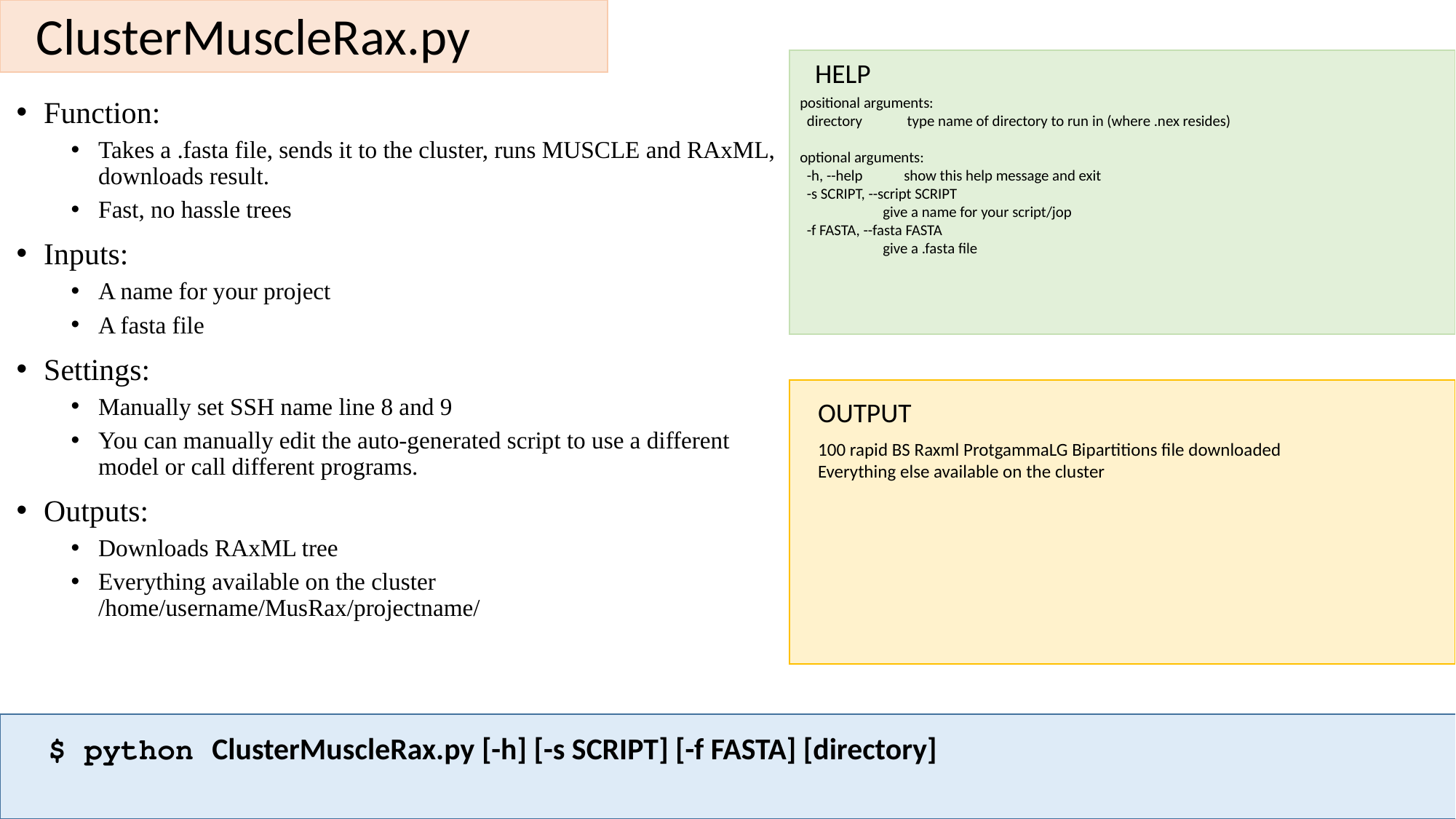

# ClusterMuscleRax.py

HELP
positional arguments:
  directory             type name of directory to run in (where .nex resides)

optional arguments:
  -h, --help            show this help message and exit
  -s SCRIPT, --script SCRIPT
                        give a name for your script/jop
  -f FASTA, --fasta FASTA
                        give a .fasta file

Function:
Takes a .fasta file, sends it to the cluster, runs MUSCLE and RAxML, downloads result.
Fast, no hassle trees
Inputs:
A name for your project
A fasta file
Settings:
Manually set SSH name line 8 and 9
You can manually edit the auto-generated script to use a different model or call different programs.
Outputs:
Downloads RAxML tree
Everything available on the cluster /home/username/MusRax/projectname/

OUTPUT
100 rapid BS Raxml ProtgammaLG Bipartitions file downloaded
Everything else available on the cluster

$ python ClusterMuscleRax.py [-h] [-s SCRIPT] [-f FASTA] [directory]